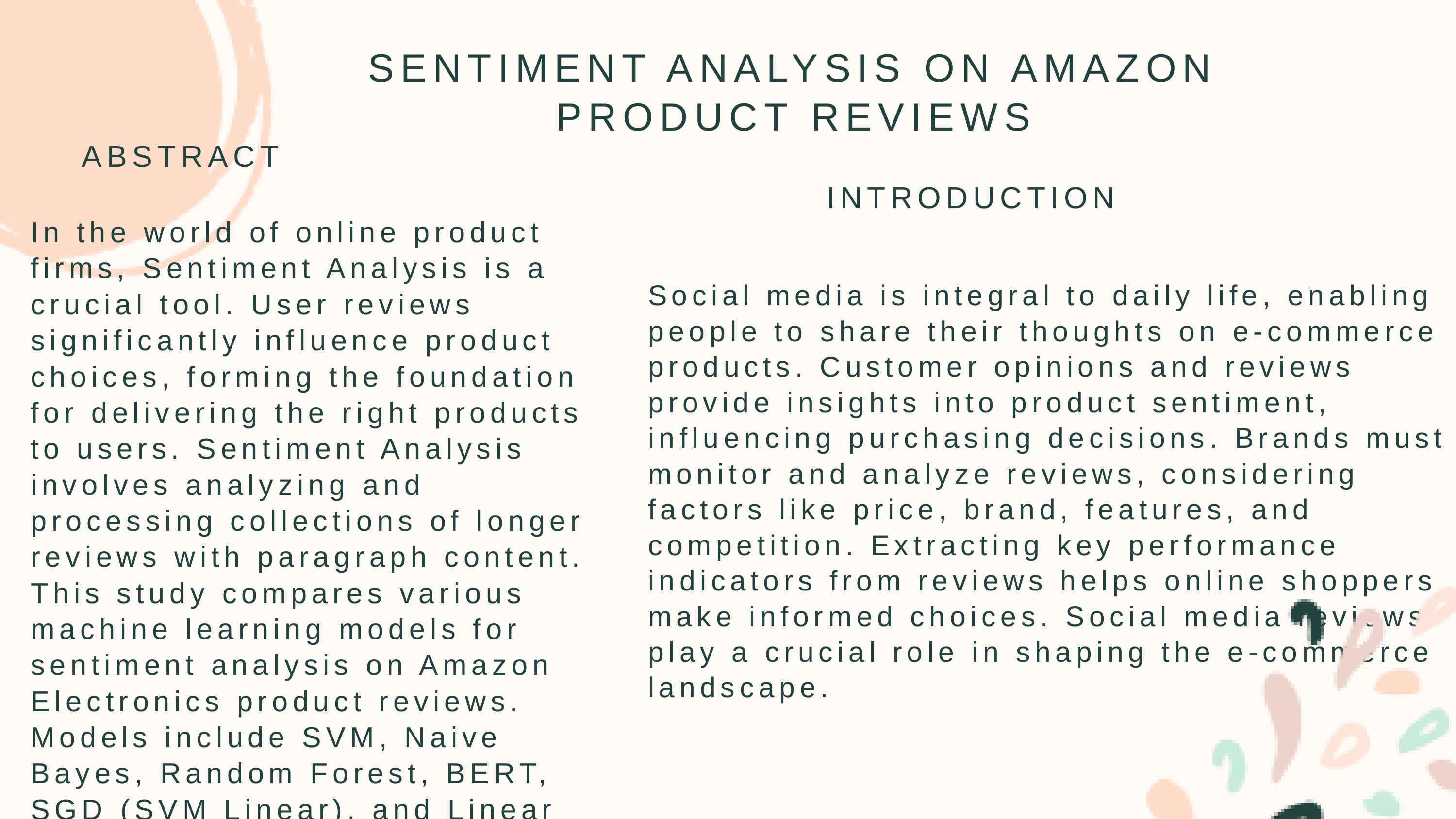

SENTIMENT ANALYSIS ON AMAZON PRODUCT REVIEWS
ABSTRACT
INTRODUCTION
In the world of online product firms, Sentiment Analysis is a crucial tool. User reviews significantly influence product choices, forming the foundation for delivering the right products to users. Sentiment Analysis involves analyzing and processing collections of longer reviews with paragraph content. This study compares various machine learning models for sentiment analysis on Amazon Electronics product reviews. Models include SVM, Naive Bayes, Random Forest, BERT, SGD (SVM Linear), and Linear SVC.
Social media is integral to daily life, enabling people to share their thoughts on e-commerce products. Customer opinions and reviews provide insights into product sentiment, influencing purchasing decisions. Brands must monitor and analyze reviews, considering factors like price, brand, features, and competition. Extracting key performance indicators from reviews helps online shoppers make informed choices. Social media reviews play a crucial role in shaping the e-commerce landscape.